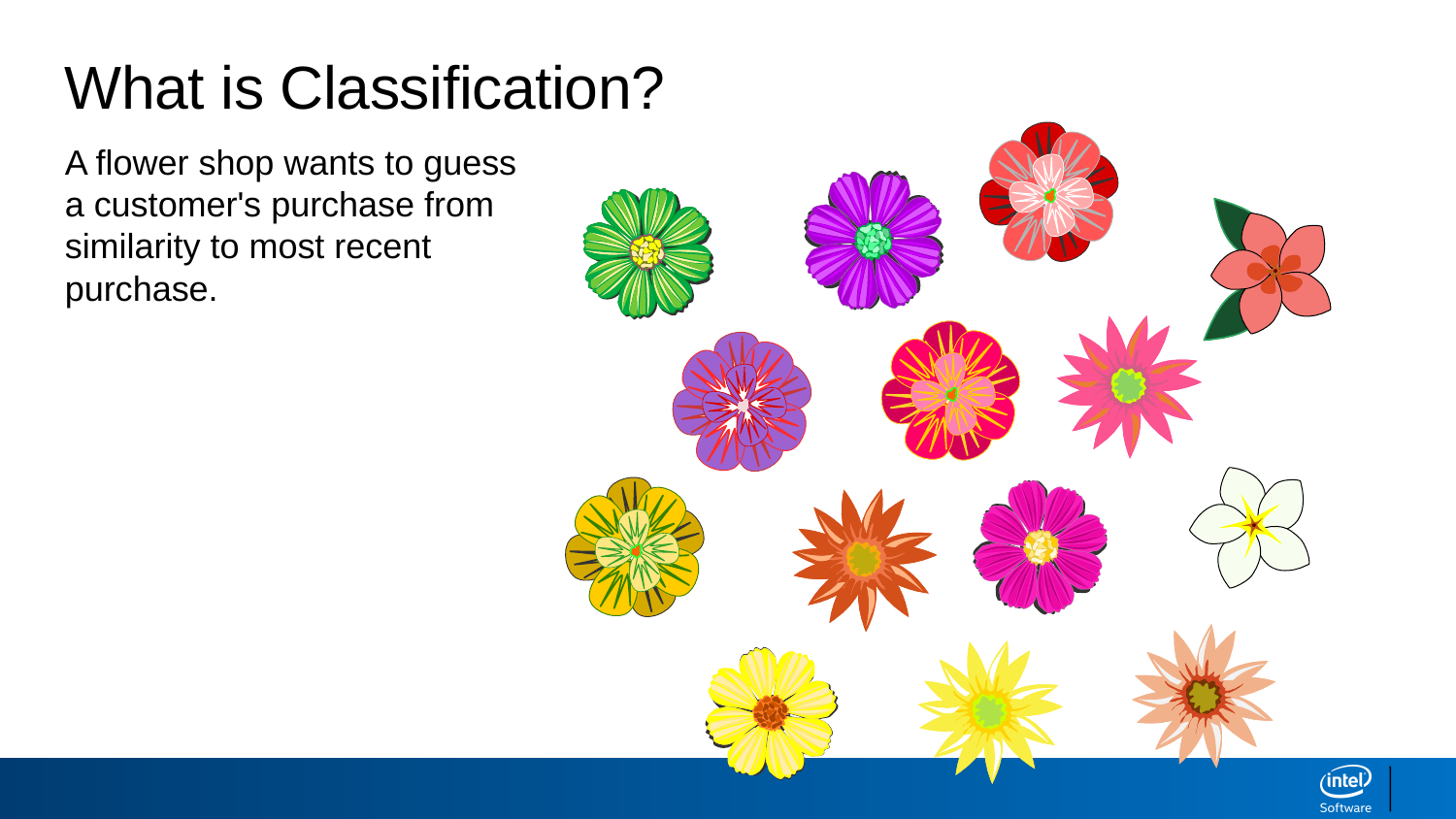

What is Classification?

A flower shop wants to guess a customer's purchase from similarity to most recent purchase.